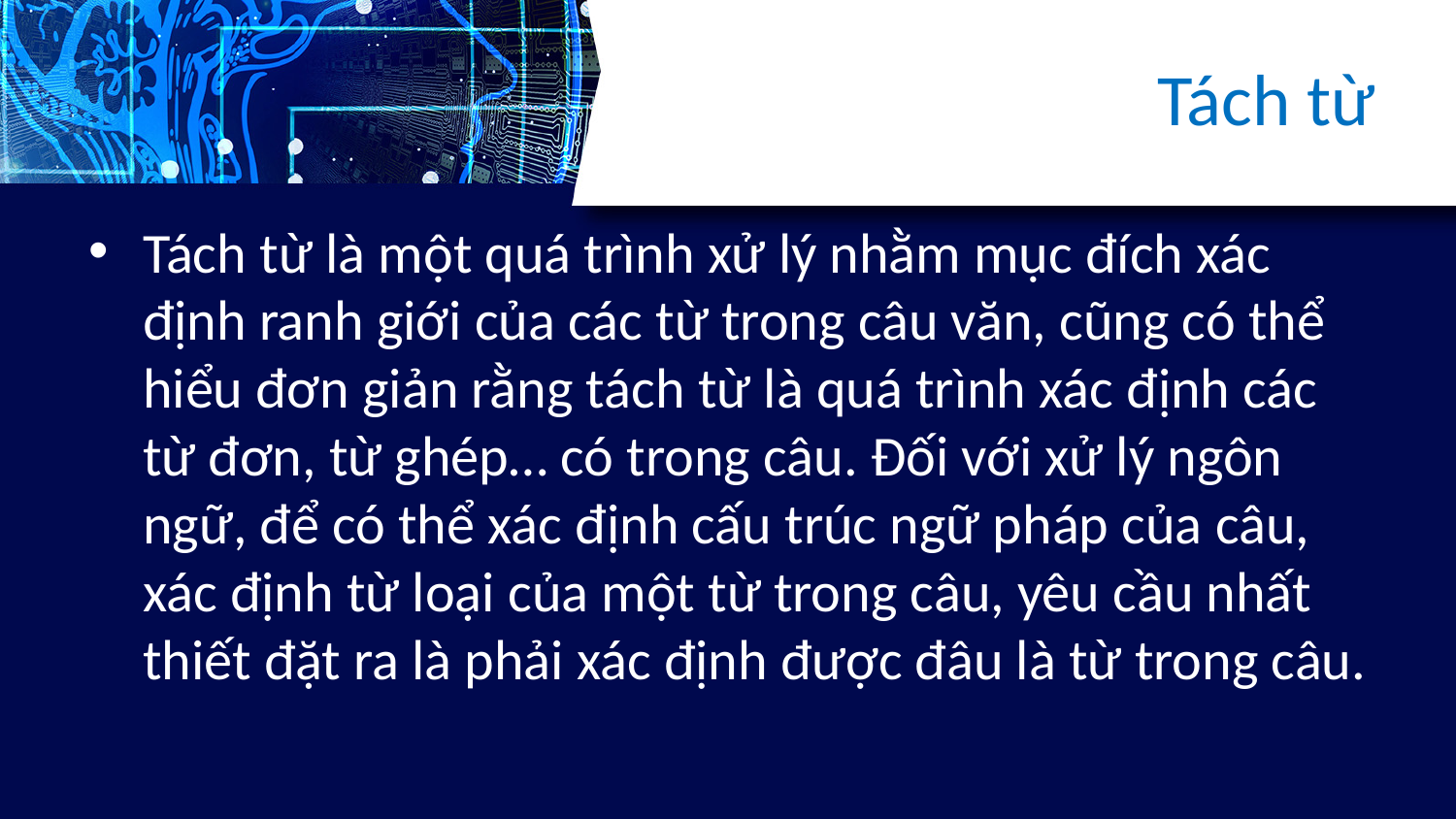

# Tách từ
Tách từ là một quá trình xử lý nhằm mục đích xác định ranh giới của các từ trong câu văn, cũng có thể hiểu đơn giản rằng tách từ là quá trình xác định các từ đơn, từ ghép… có trong câu. Đối với xử lý ngôn ngữ, để có thể xác định cấu trúc ngữ pháp của câu, xác định từ loại của một từ trong câu, yêu cầu nhất thiết đặt ra là phải xác định được đâu là từ trong câu.